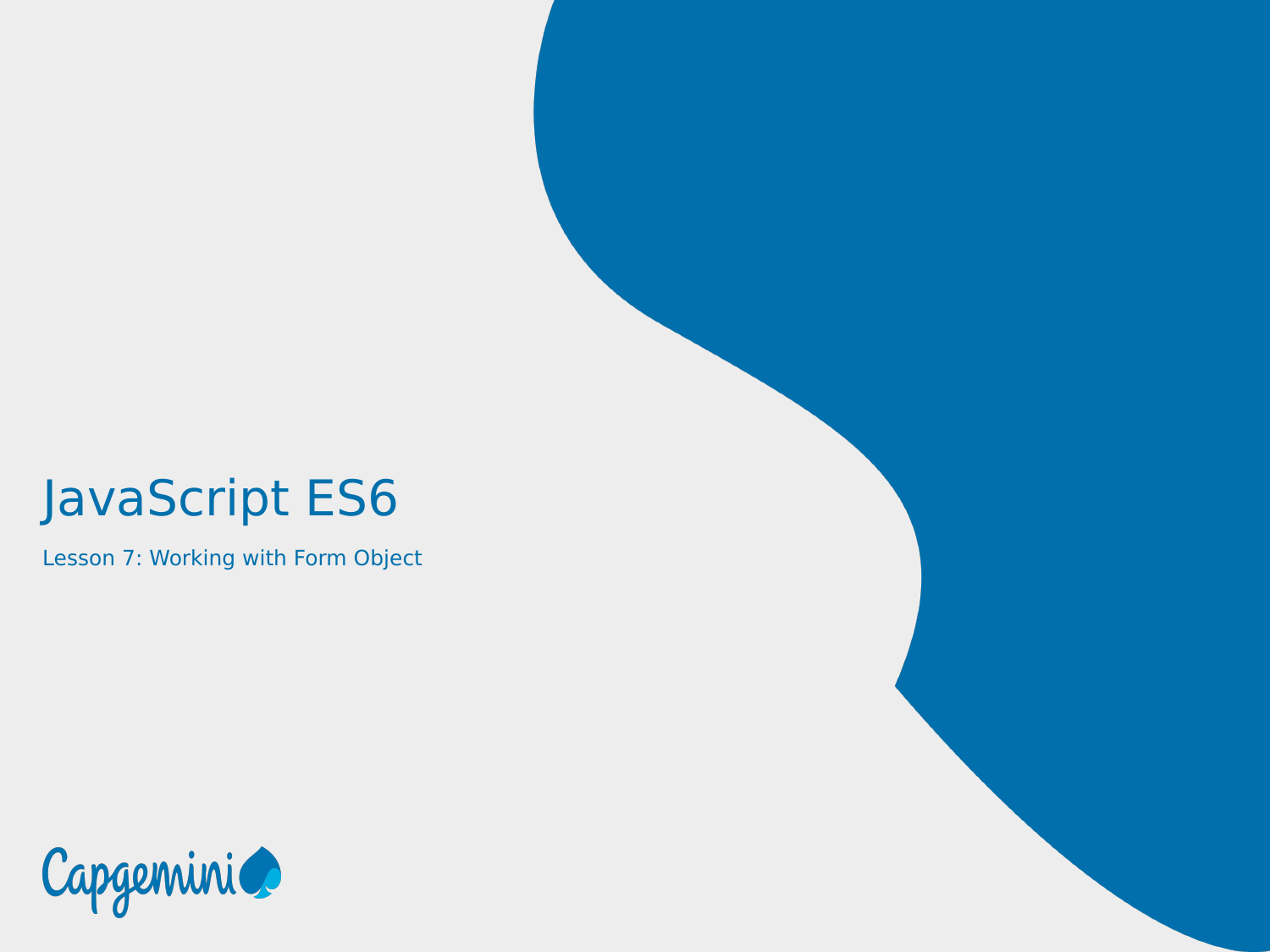

# JavaScript ES6
Lesson 7: Working with Form Object